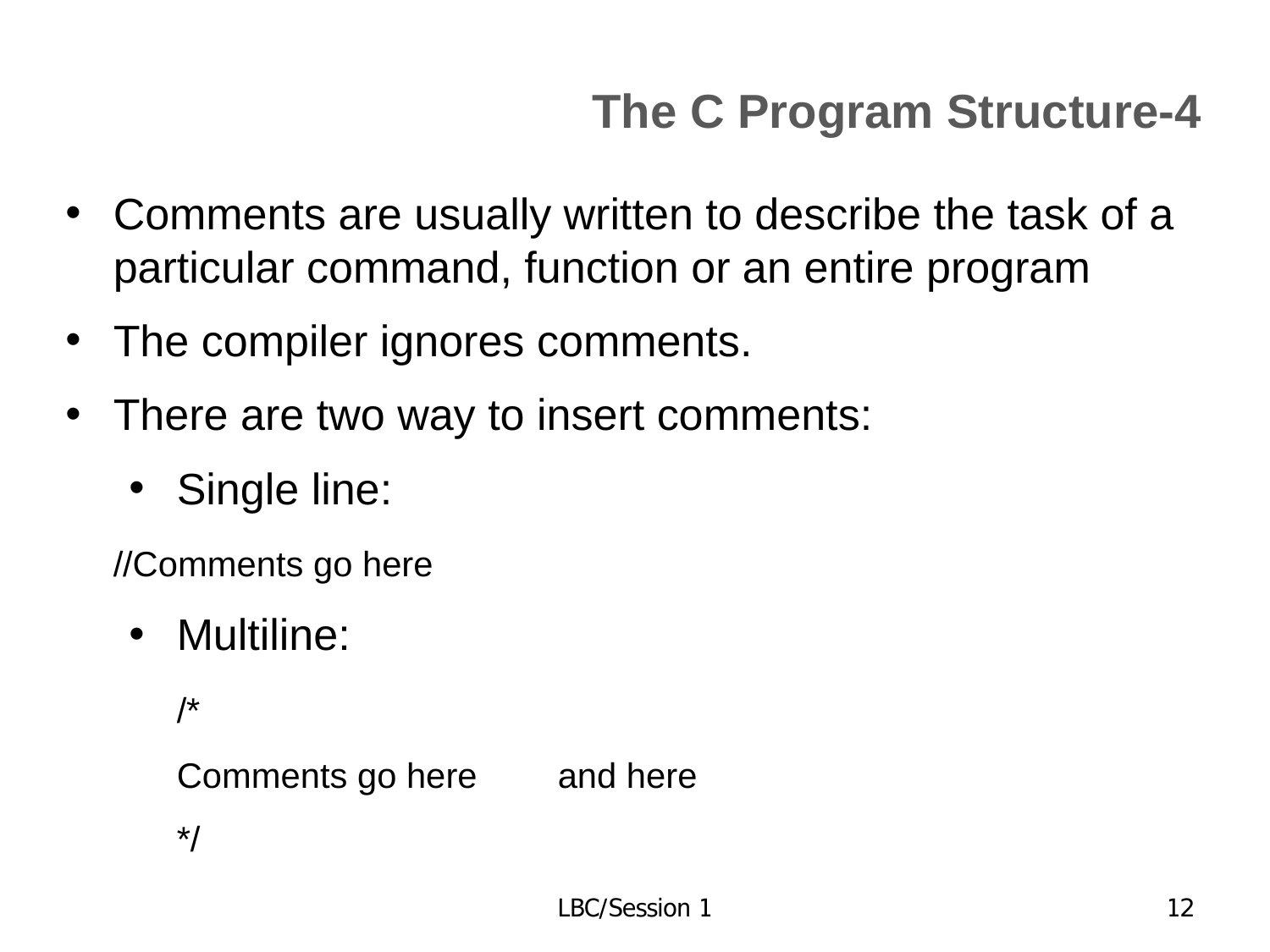

The C Program Structure-4
Comments are usually written to describe the task of a particular command, function or an entire program
The compiler ignores comments.
There are two way to insert comments:
Single line:
	//Comments go here
Multiline:
	/*
	Comments go here	and here
	*/
LBC/Session 1
12